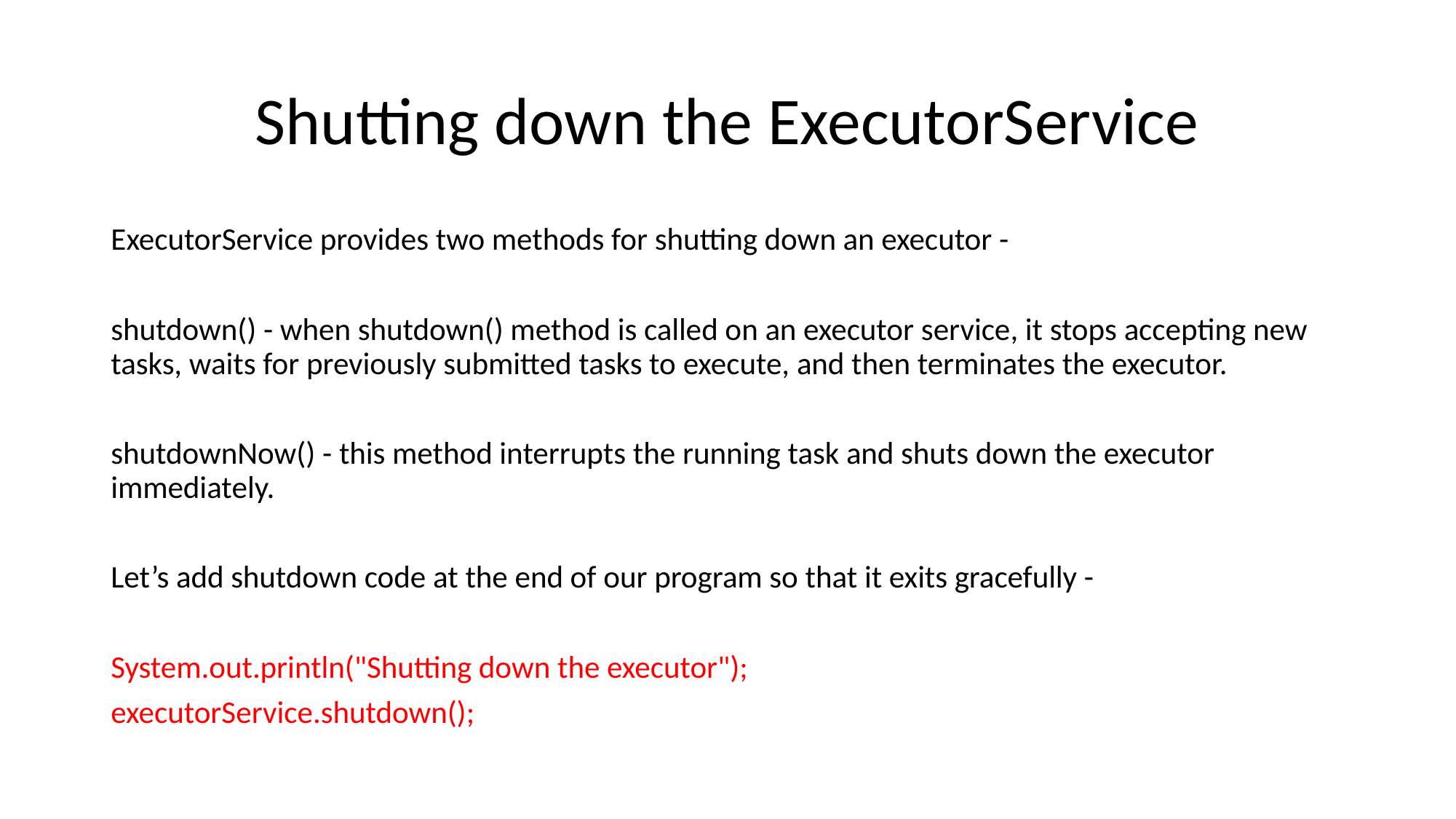

# Shutting down the ExecutorService
ExecutorService provides two methods for shutting down an executor -

shutdown() - when shutdown() method is called on an executor service, it stops accepting new tasks, waits for previously submitted tasks to execute, and then terminates the executor.

shutdownNow() - this method interrupts the running task and shuts down the executor immediately.

Let’s add shutdown code at the end of our program so that it exits gracefully -

System.out.println("Shutting down the executor");
executorService.shutdown();